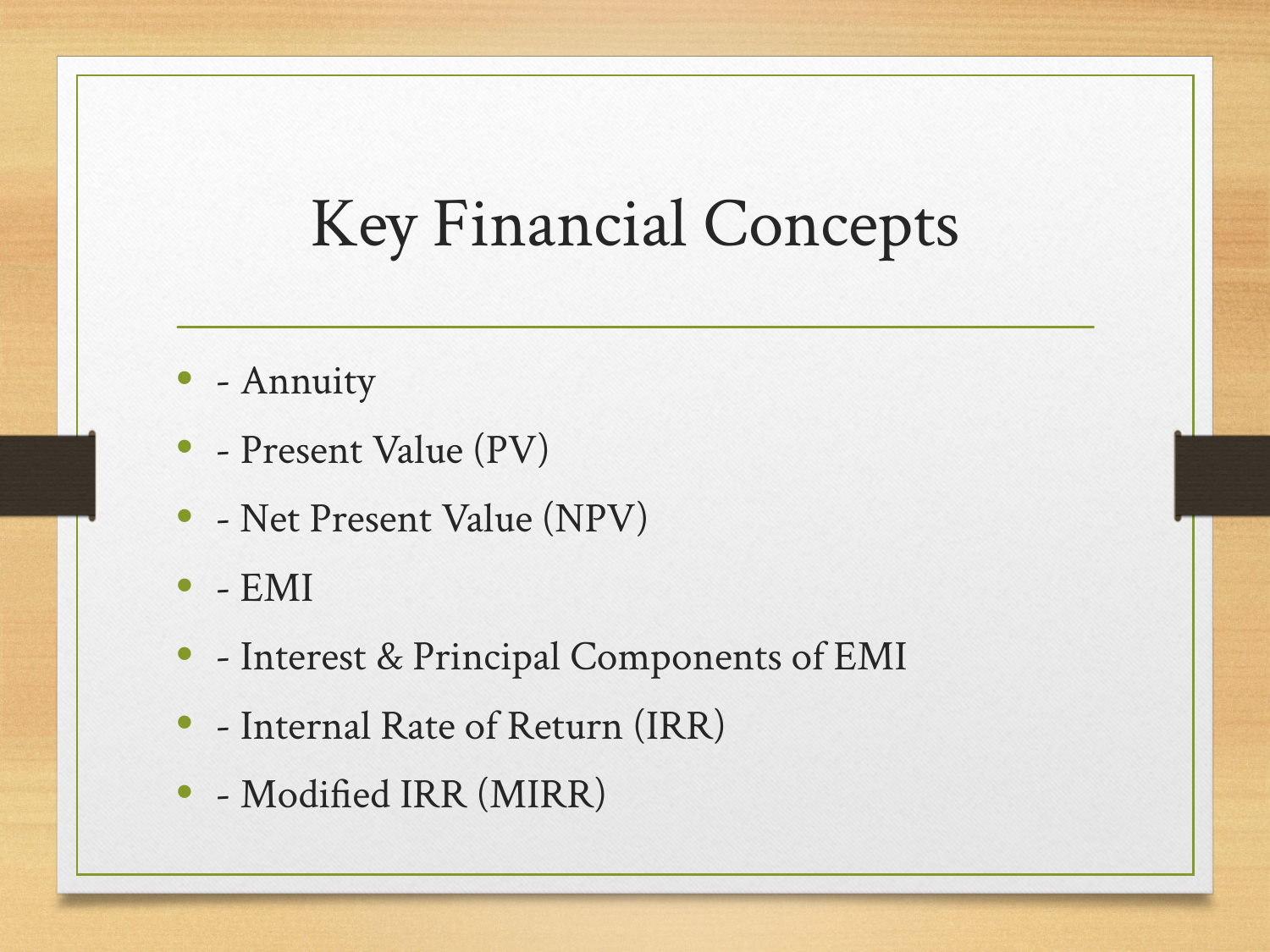

# Key Financial Concepts
- Annuity
- Present Value (PV)
- Net Present Value (NPV)
- EMI
- Interest & Principal Components of EMI
- Internal Rate of Return (IRR)
- Modified IRR (MIRR)